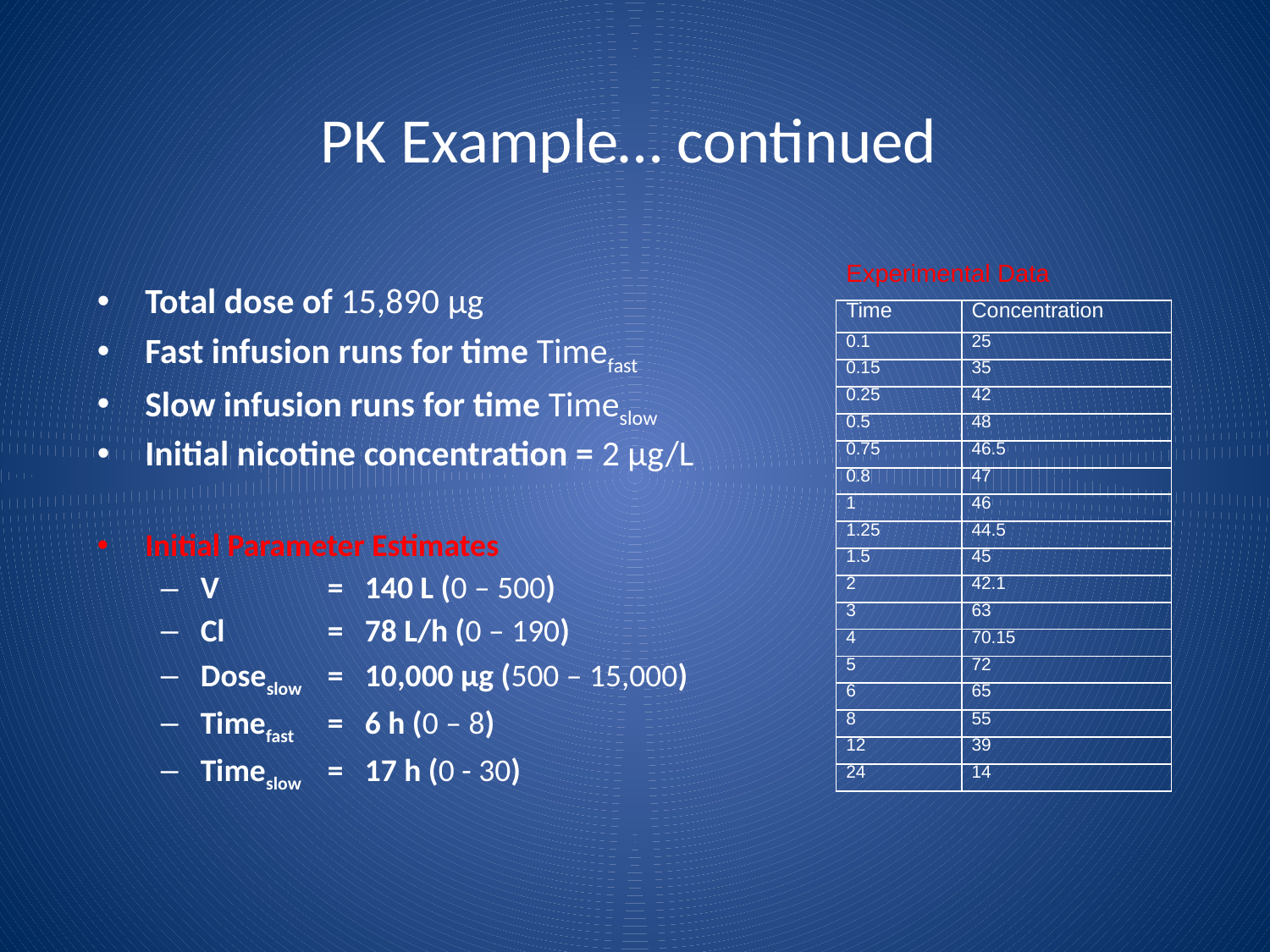

# PK Example… continued
| Experimental Data |  |
| --- | --- |
| Time | Concentration |
| 0.1 | 25 |
| 0.15 | 35 |
| 0.25 | 42 |
| 0.5 | 48 |
| 0.75 | 46.5 |
| 0.8 | 47 |
| 1 | 46 |
| 1.25 | 44.5 |
| 1.5 | 45 |
| 2 | 42.1 |
| 3 | 63 |
| 4 | 70.15 |
| 5 | 72 |
| 6 | 65 |
| 8 | 55 |
| 12 | 39 |
| 24 | 14 |
Total dose of 15,890 µg
Fast infusion runs for time Timefast
Slow infusion runs for time Timeslow
Initial nicotine concentration = 2 µg/L

Initial Parameter Estimates
V  	=   140 L (0 – 500)
Cl  	=   78 L/h (0 – 190)
Doseslow  	=   10,000 µg (500 – 15,000)
Timefast  	=   6 h (0 – 8)
Timeslow  	=   17 h (0 - 30)